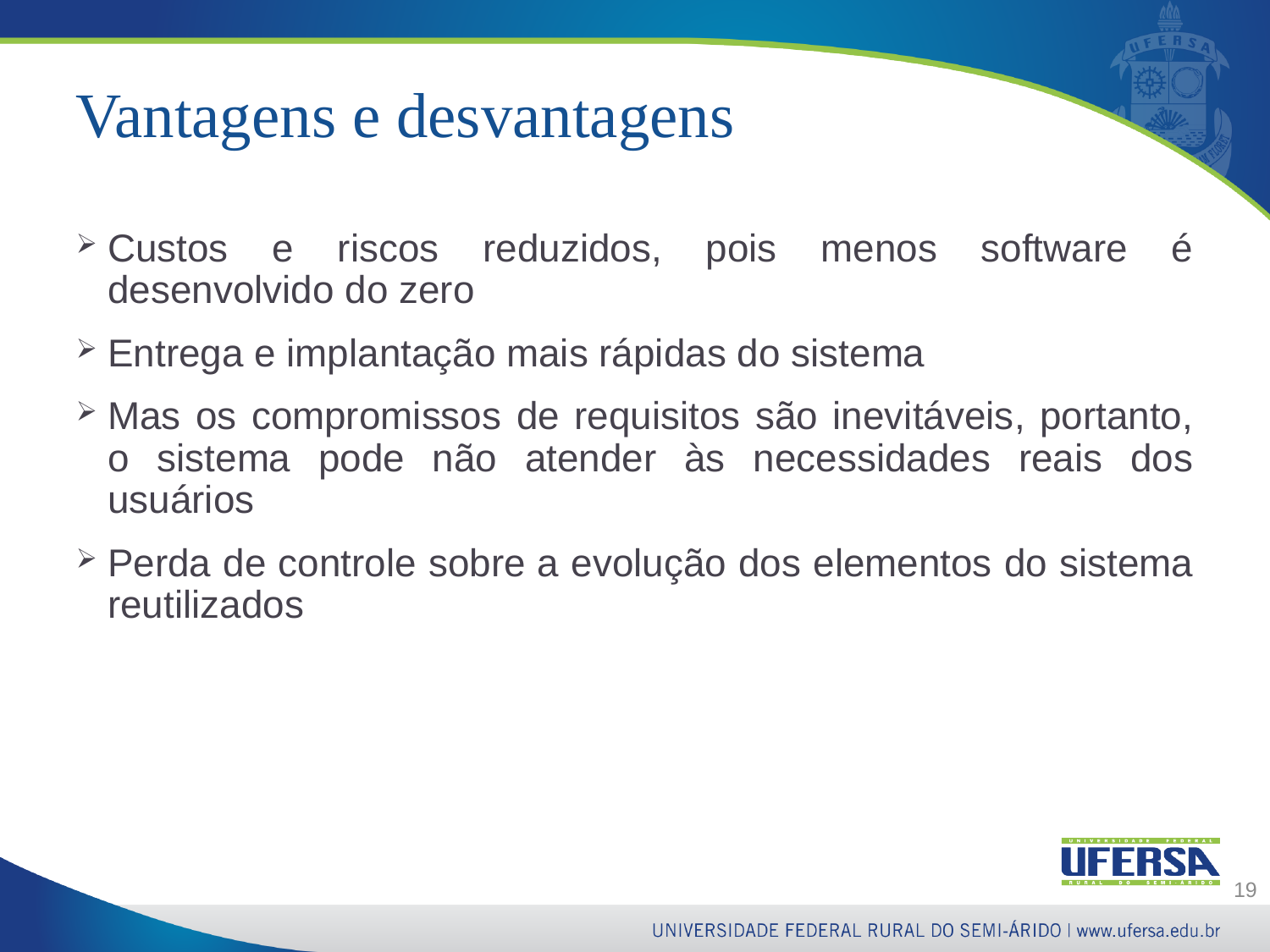

# Vantagens e desvantagens
Custos e riscos reduzidos, pois menos software é desenvolvido do zero
Entrega e implantação mais rápidas do sistema
Mas os compromissos de requisitos são inevitáveis, portanto, o sistema pode não atender às necessidades reais dos usuários
Perda de controle sobre a evolução dos elementos do sistema reutilizados
19